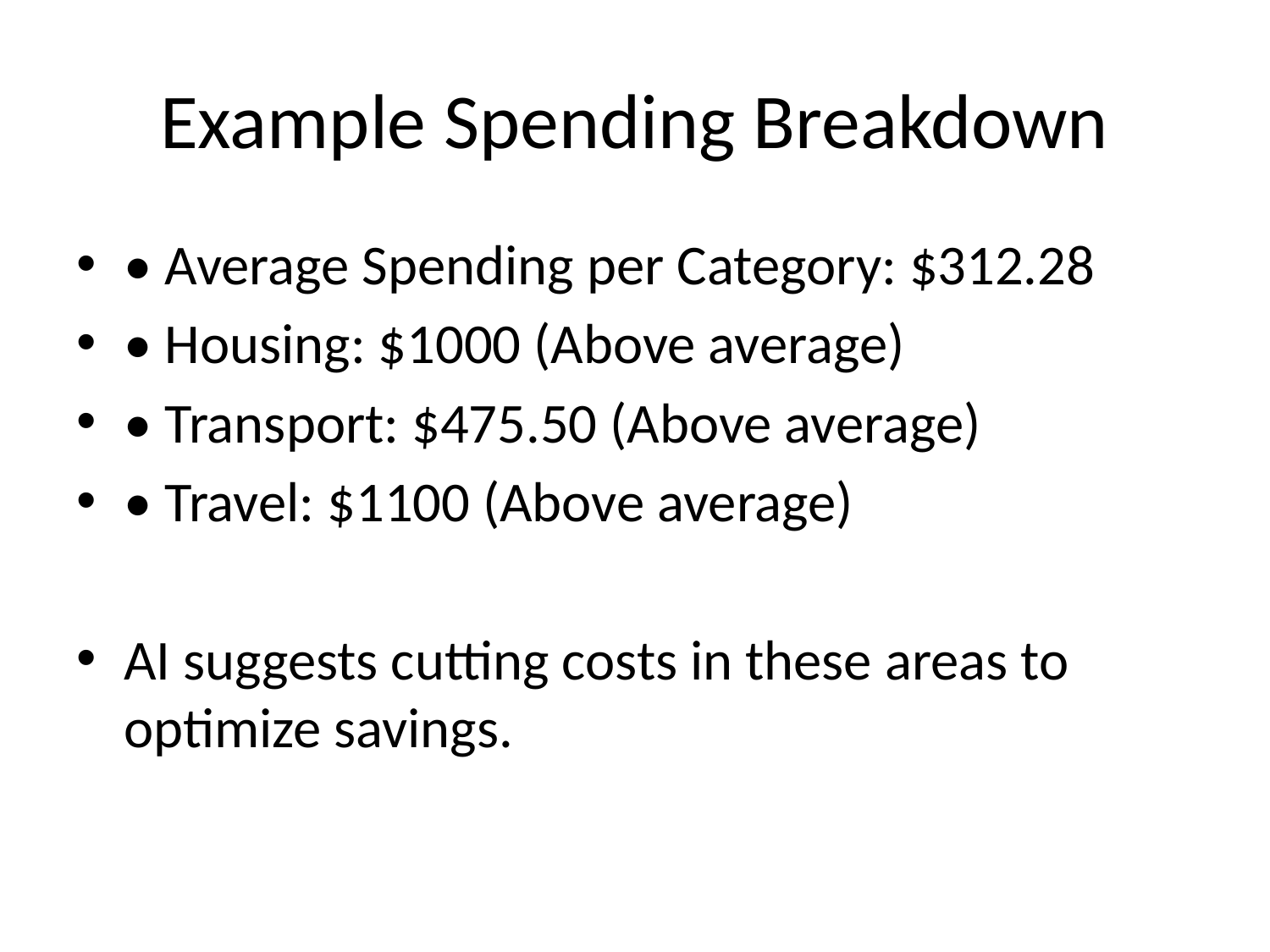

# Example Spending Breakdown
• Average Spending per Category: $312.28
• Housing: $1000 (Above average)
• Transport: $475.50 (Above average)
• Travel: $1100 (Above average)

AI suggests cutting costs in these areas to optimize savings.